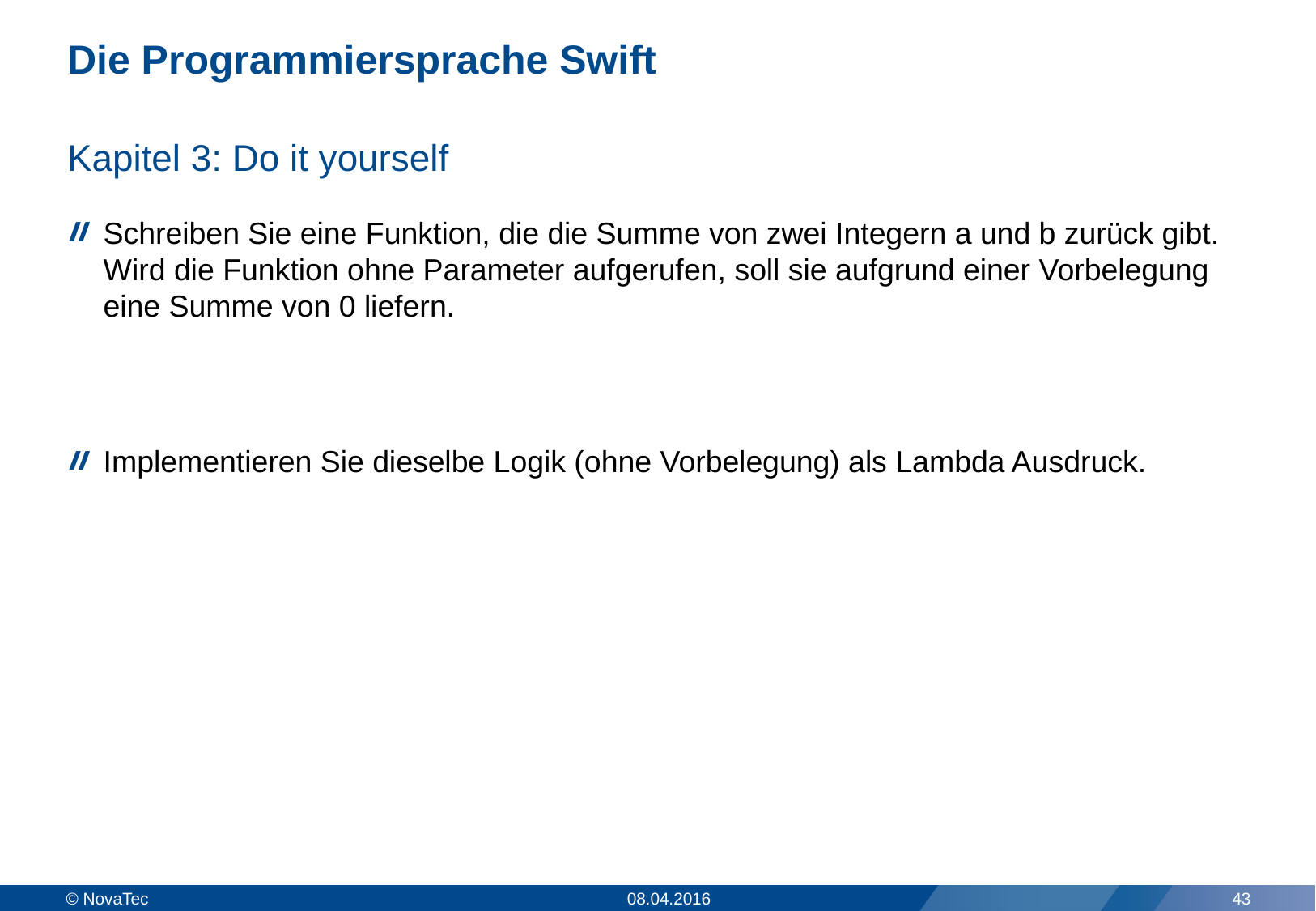

# Die Programmiersprache Swift
Kapitel 3: Do it yourself
Schreiben Sie eine Funktion, die die Summe von zwei Integern a und b zurück gibt. Wird die Funktion ohne Parameter aufgerufen, soll sie aufgrund einer Vorbelegung eine Summe von 0 liefern.

Implementieren Sie dieselbe Logik (ohne Vorbelegung) als Lambda Ausdruck.